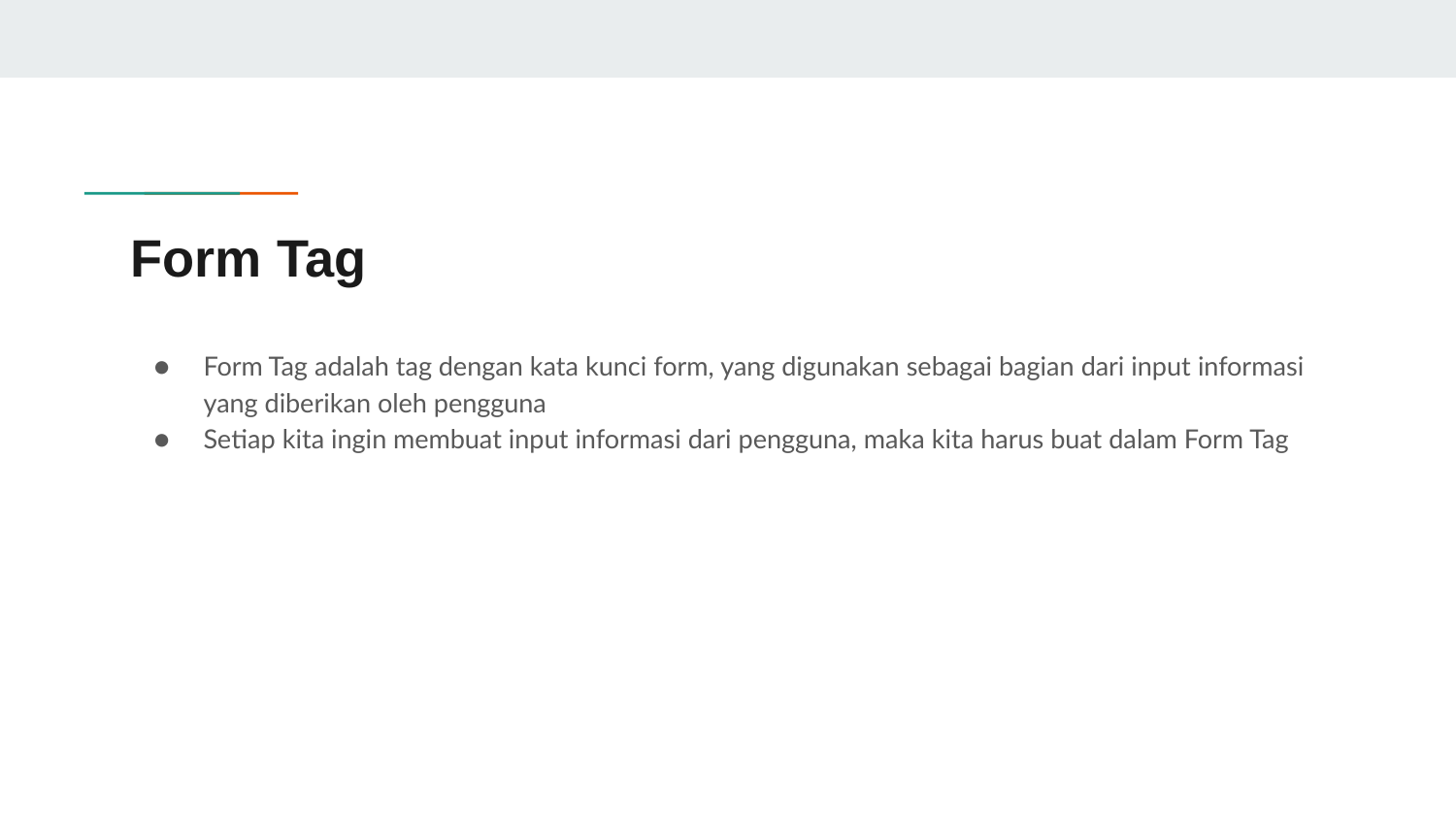

# Form Tag
Form Tag adalah tag dengan kata kunci form, yang digunakan sebagai bagian dari input informasi yang diberikan oleh pengguna
Setiap kita ingin membuat input informasi dari pengguna, maka kita harus buat dalam Form Tag